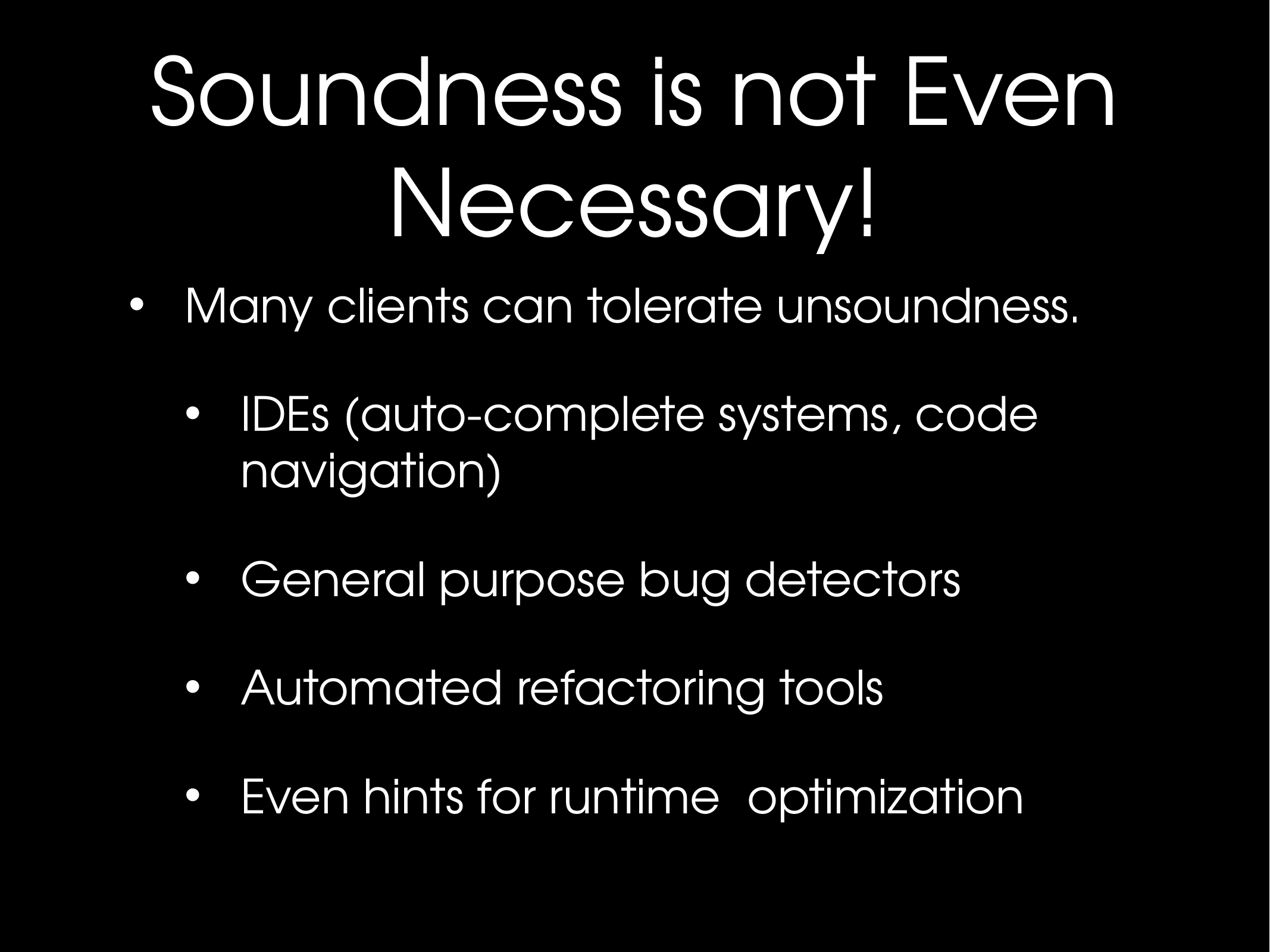

# Soundness is not Even Necessary!
Many clients can tolerate unsoundness.
IDEs (auto-complete systems, code navigation)
General purpose bug detectors
Automated refactoring tools
Even hints for runtime  optimization